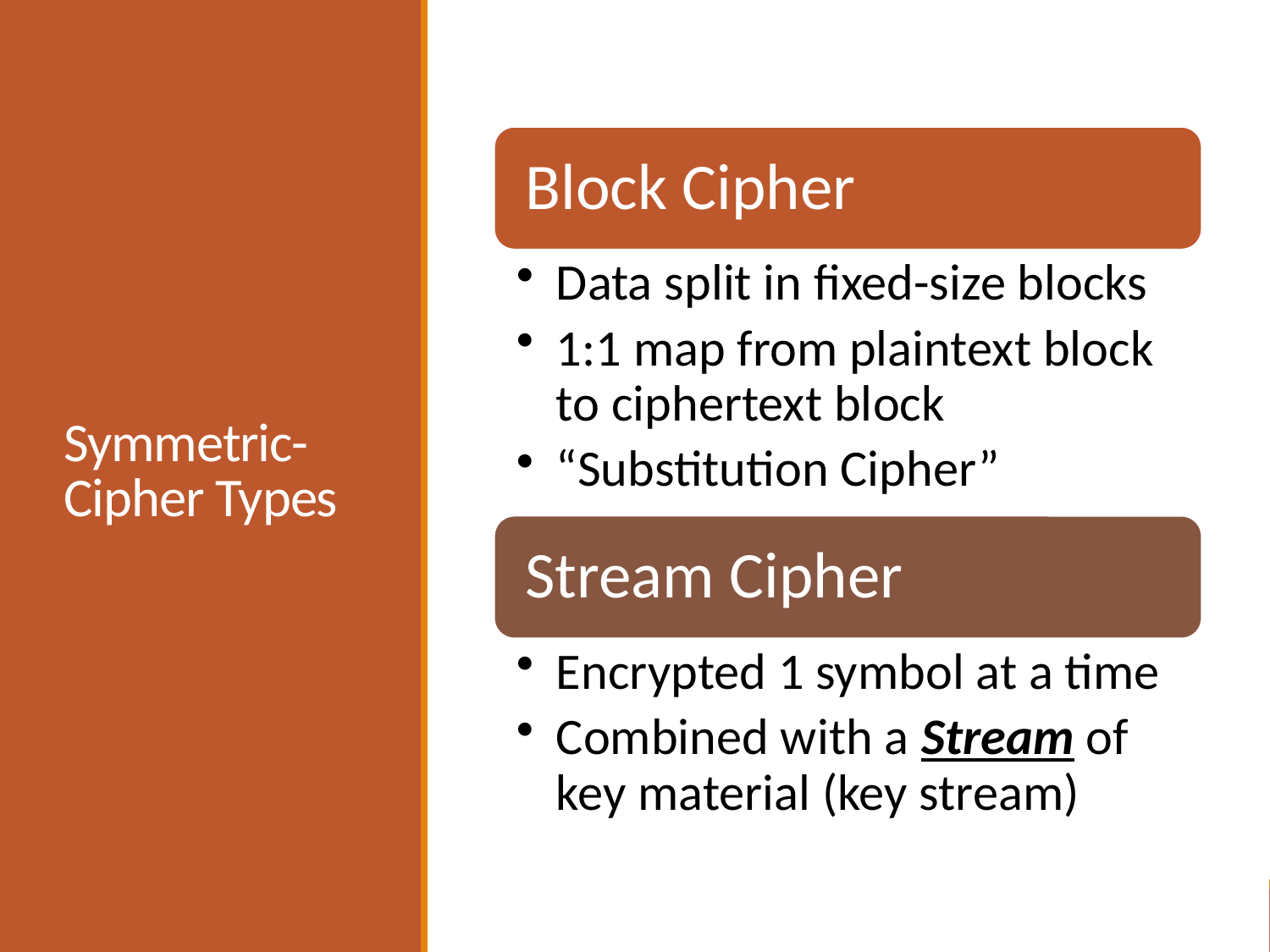

# Symmetric-Cipher Types
Block Cipher
Data split in fixed-size blocks
1:1 map from plaintext block to ciphertext block
“Substitution Cipher”
Stream Cipher
Encrypted 1 symbol at a time
Combined with a Stream of key material (key stream)